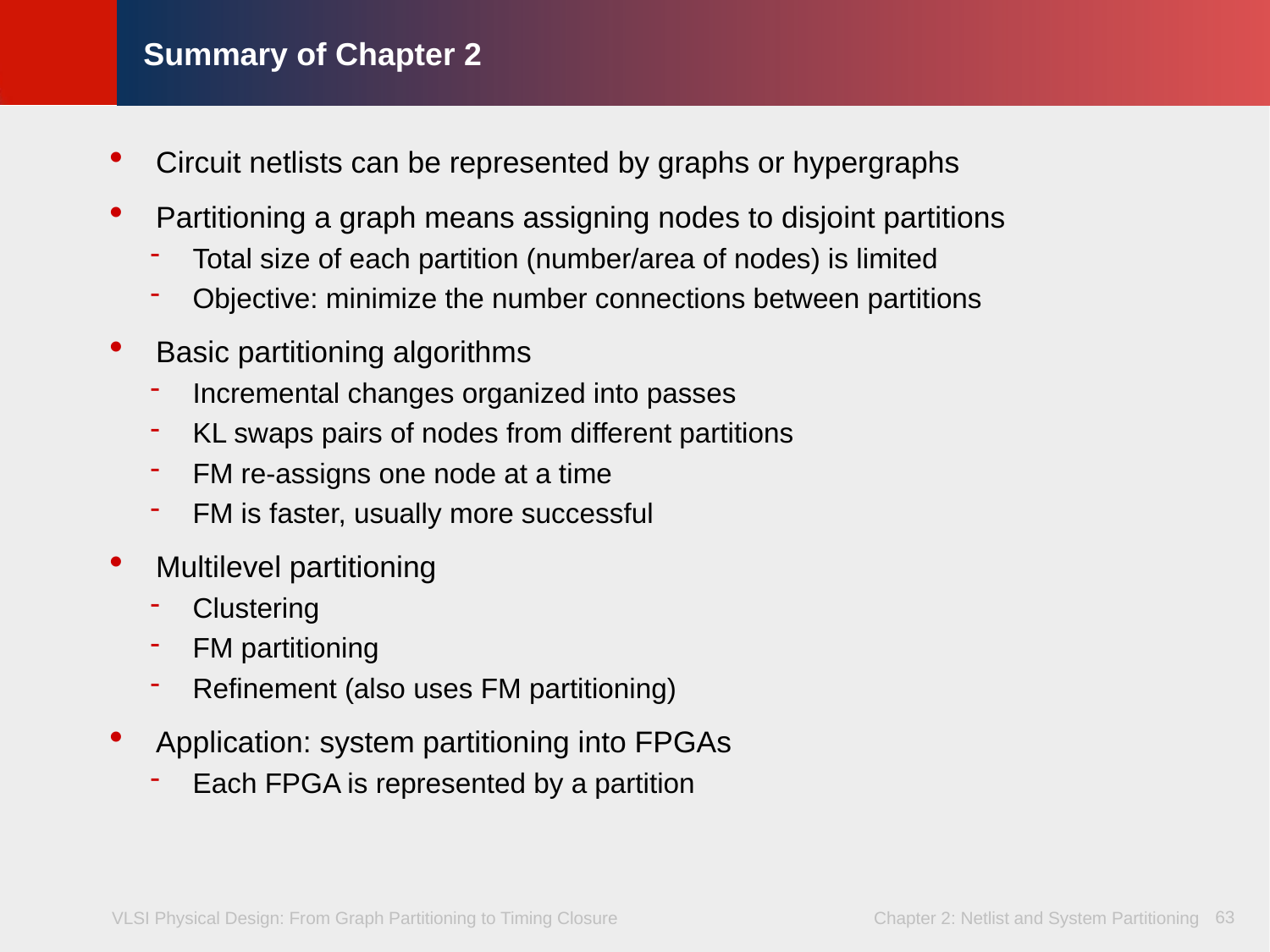

# Summary of Chapter 2
Circuit netlists can be represented by graphs or hypergraphs
Partitioning a graph means assigning nodes to disjoint partitions
Total size of each partition (number/area of nodes) is limited
Objective: minimize the number connections between partitions
Basic partitioning algorithms
Incremental changes organized into passes
KL swaps pairs of nodes from different partitions
FM re-assigns one node at a time
FM is faster, usually more successful
Multilevel partitioning
Clustering
FM partitioning
Refinement (also uses FM partitioning)
Application: system partitioning into FPGAs
Each FPGA is represented by a partition
63